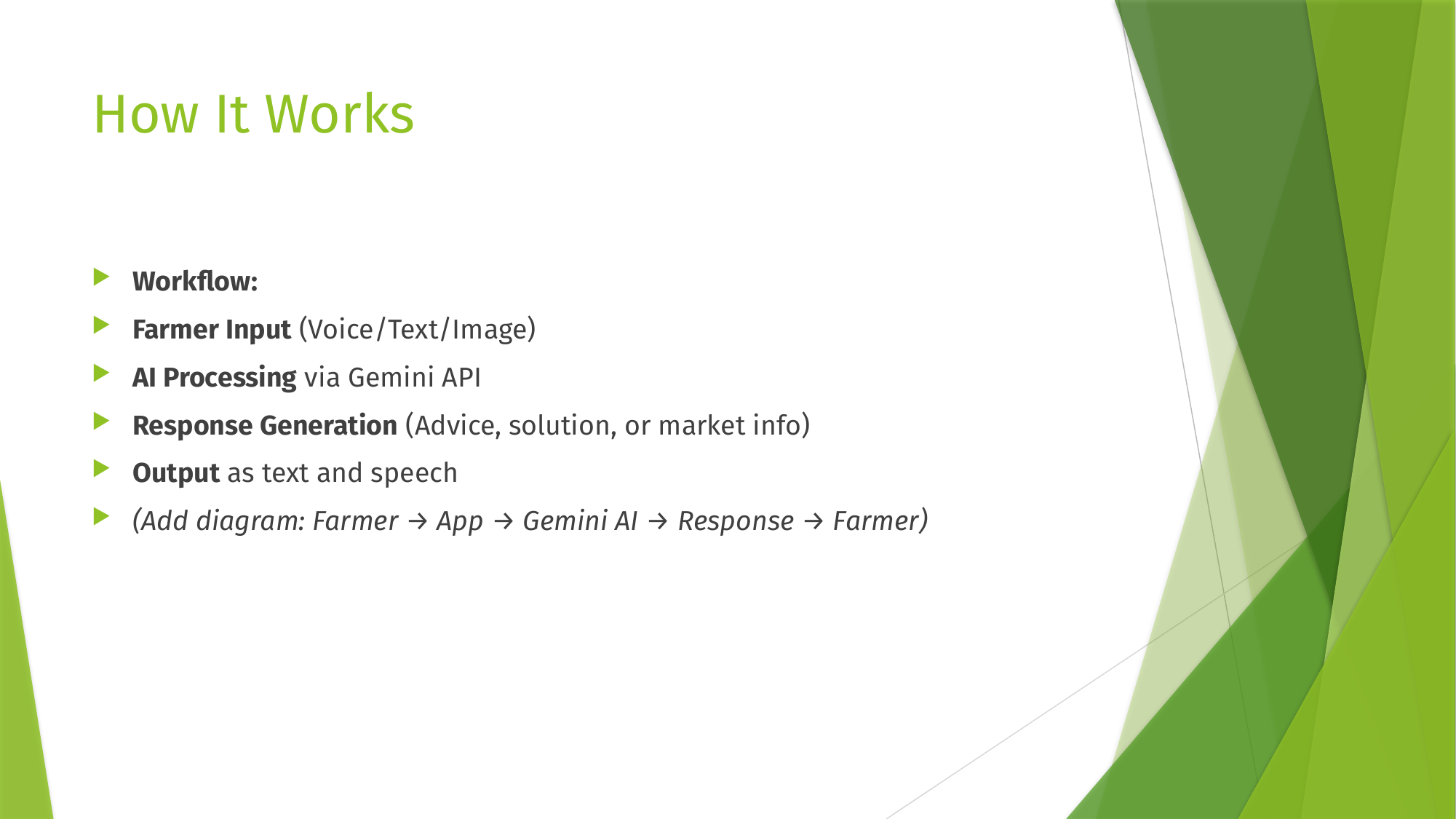

# How It Works
Workflow:
Farmer Input (Voice/Text/Image)
AI Processing via Gemini API
Response Generation (Advice, solution, or market info)
Output as text and speech
(Add diagram: Farmer → App → Gemini AI → Response → Farmer)